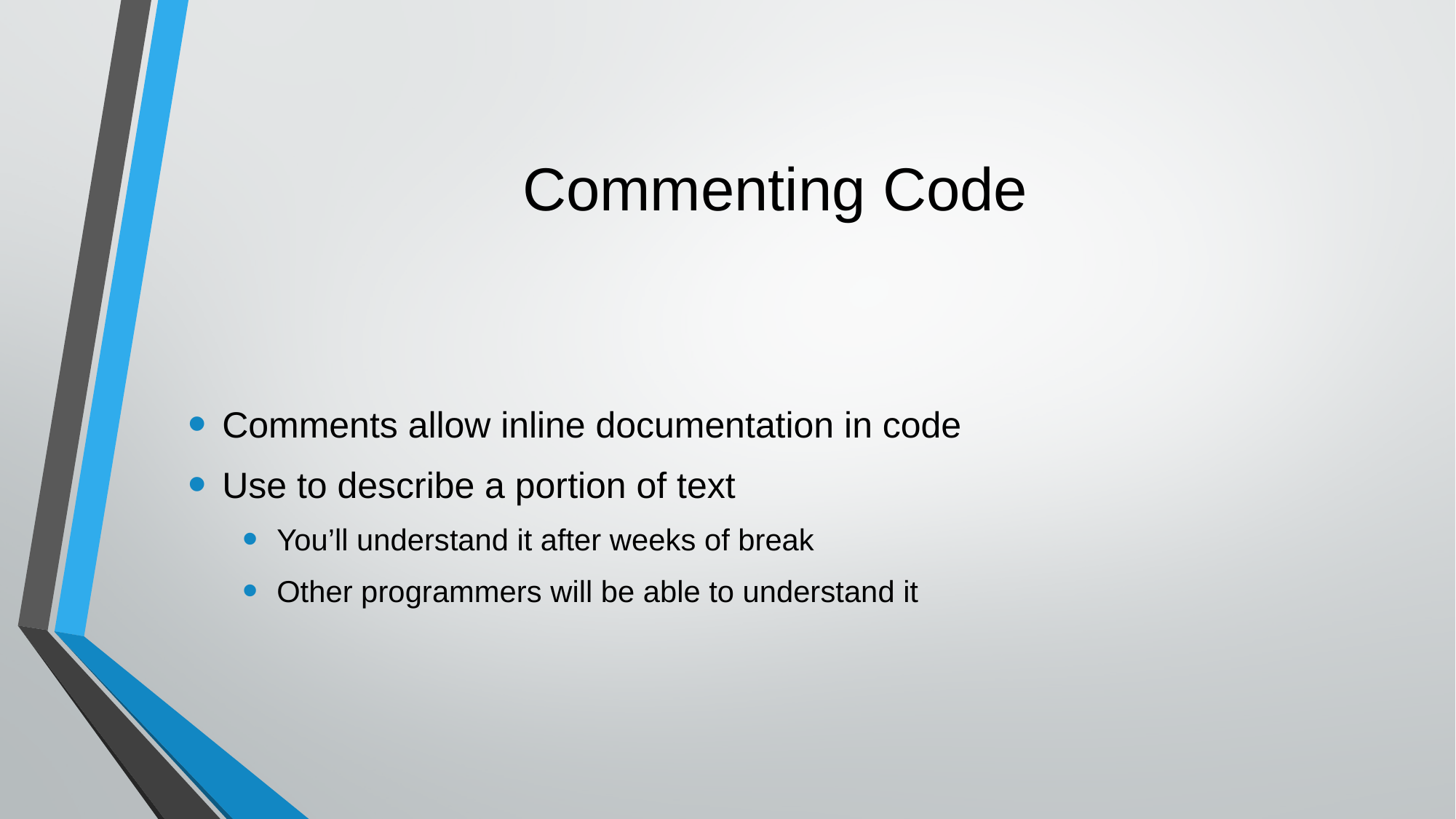

# Commenting Code
Comments allow inline documentation in code
Use to describe a portion of text
You’ll understand it after weeks of break
Other programmers will be able to understand it